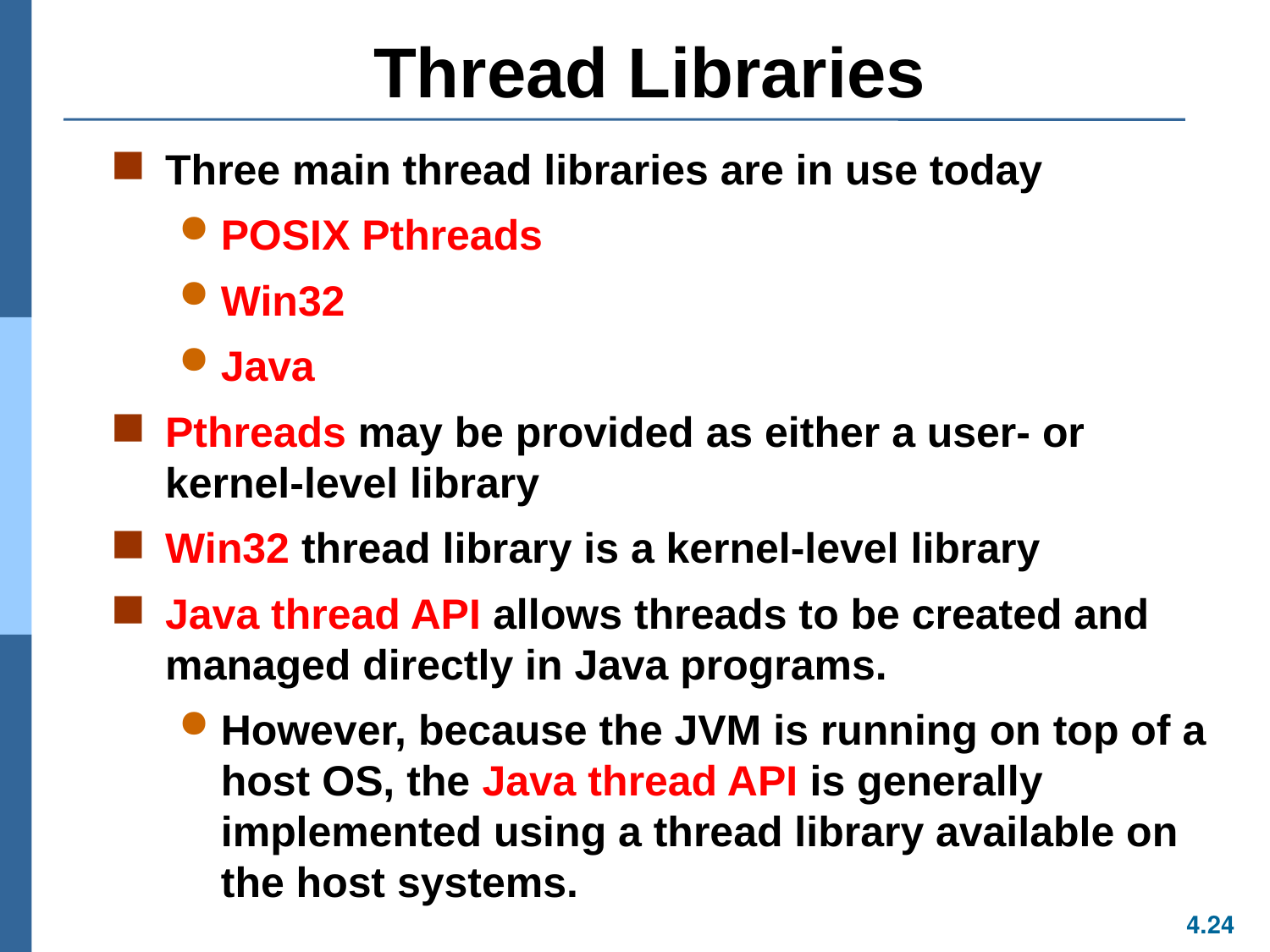

# Thread Libraries
Three main thread libraries are in use today
POSIX Pthreads
Win32
Java
Pthreads may be provided as either a user- or kernel-level library
Win32 thread library is a kernel-level library
Java thread API allows threads to be created and managed directly in Java programs.
However, because the JVM is running on top of a host OS, the Java thread API is generally implemented using a thread library available on the host systems.